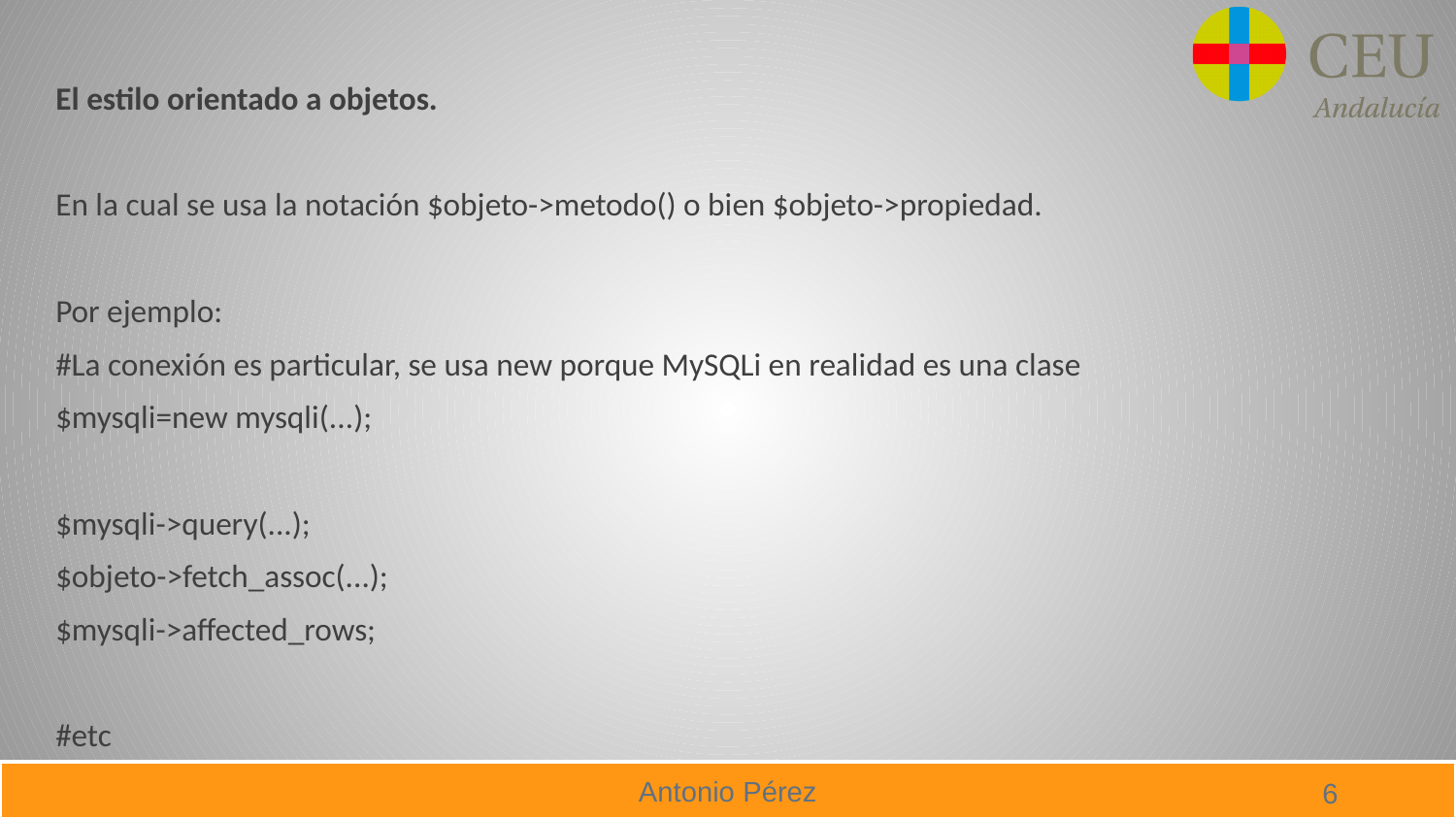

El estilo orientado a objetos.

En la cual se usa la notación $objeto->metodo() o bien $objeto->propiedad.

Por ejemplo:
#La conexión es particular, se usa new porque MySQLi en realidad es una clase
$mysqli=new mysqli(...);

$mysqli->query(...);
$objeto->fetch_assoc(...);
$mysqli->affected_rows;

#etc